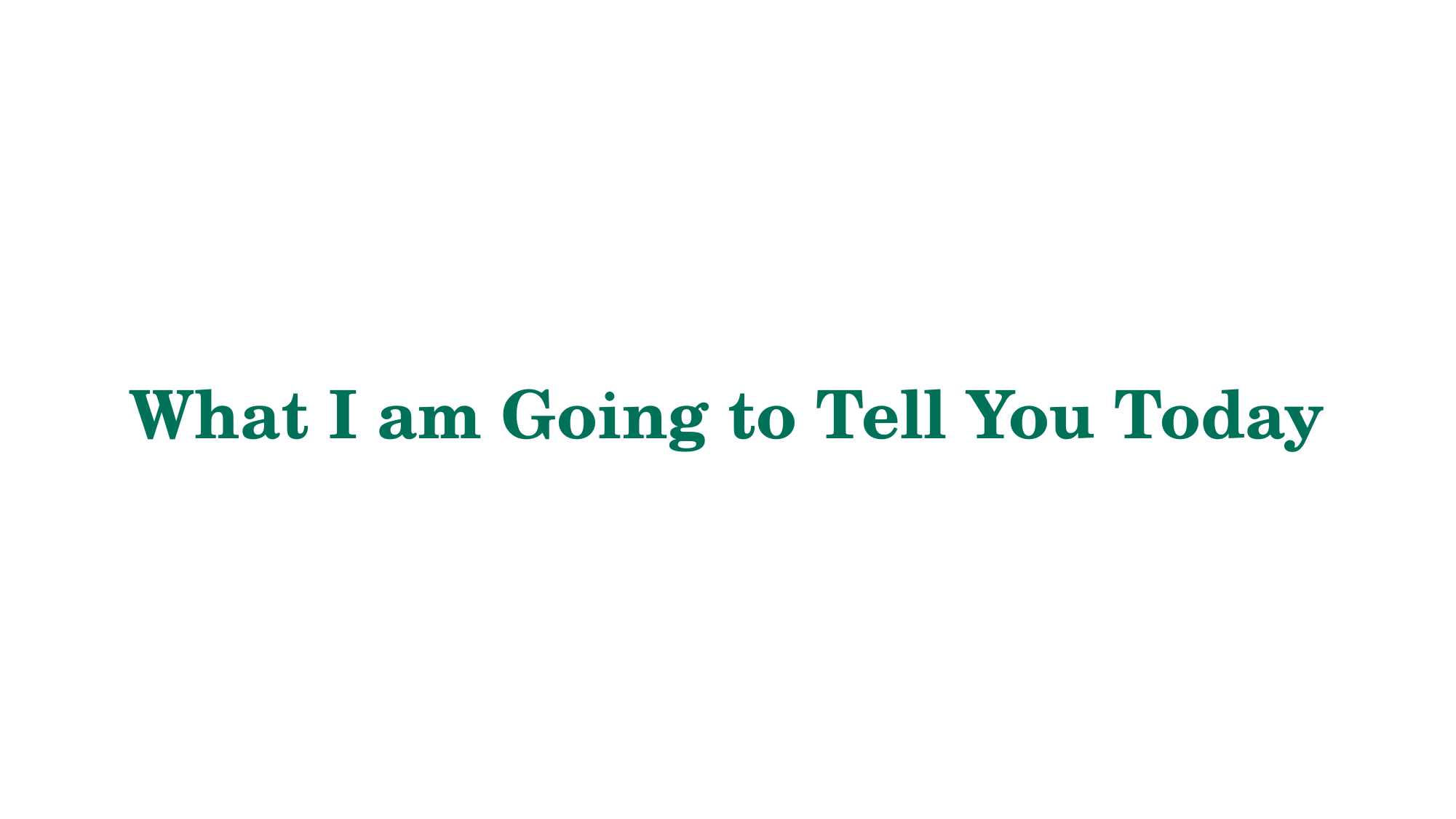

# What I am Going to Tell You Today